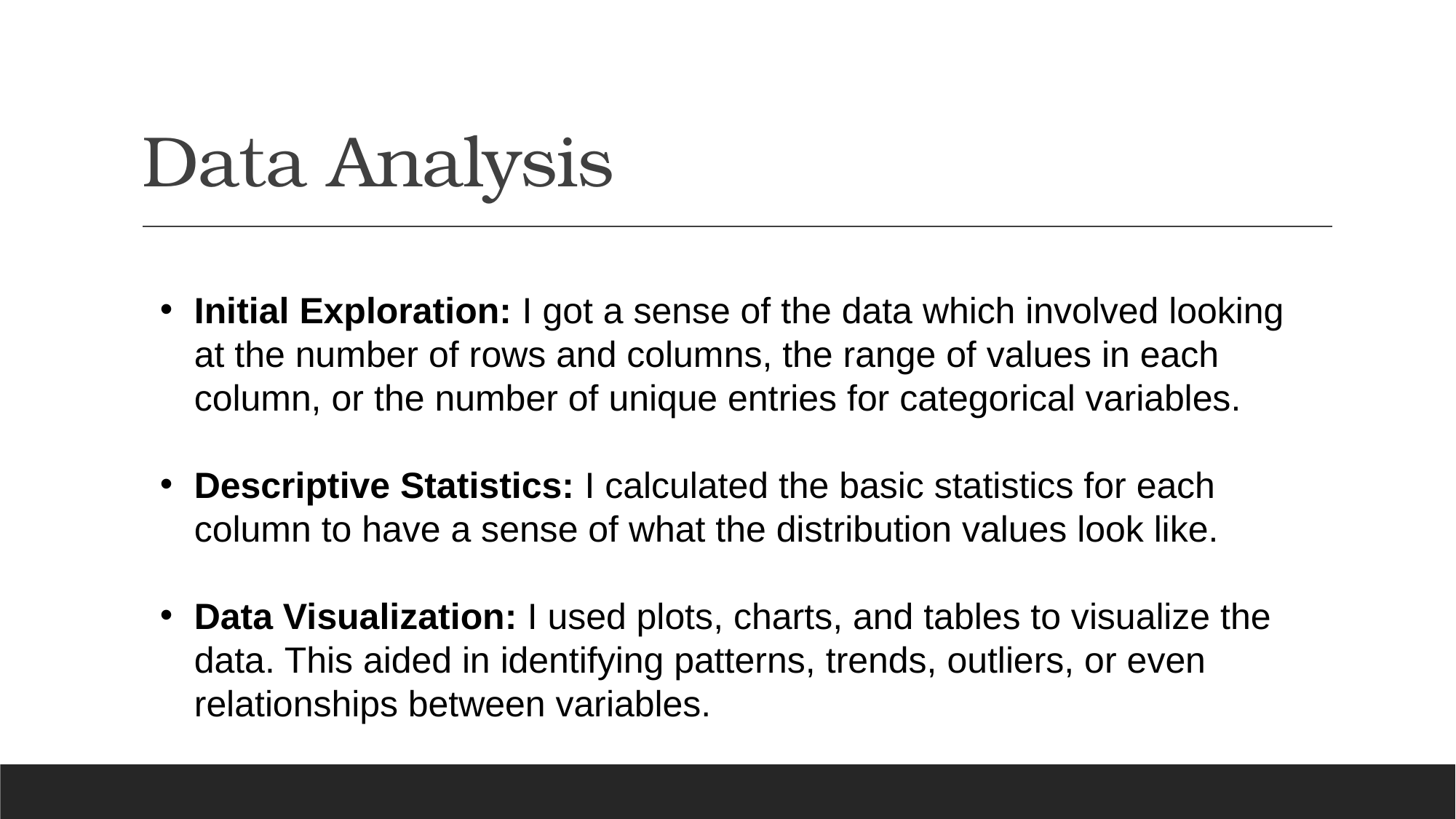

# Data Analysis
Initial Exploration: I got a sense of the data which involved looking at the number of rows and columns, the range of values in each column, or the number of unique entries for categorical variables.

Descriptive Statistics: I calculated the basic statistics for each column to have a sense of what the distribution values look like.

Data Visualization: I used plots, charts, and tables to visualize the data. This aided in identifying patterns, trends, outliers, or even relationships between variables.